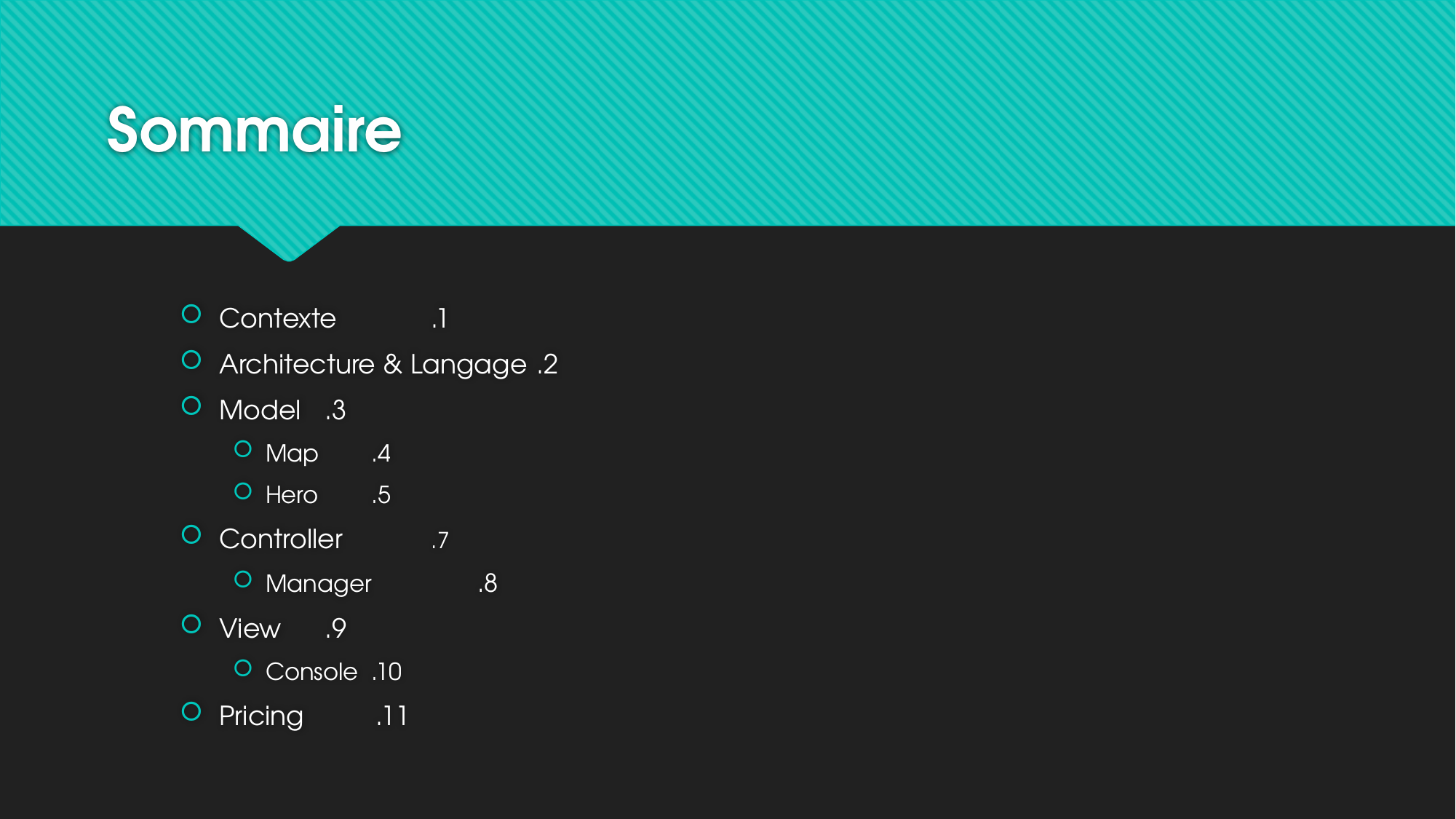

# Sommaire
Contexte															.1
Architecture & Langage												.2
Model   																.3
Map																.4
Hero																.5
Controller															.7
Manager															.8
View																	.9
Console															.10
Pricing															       .11